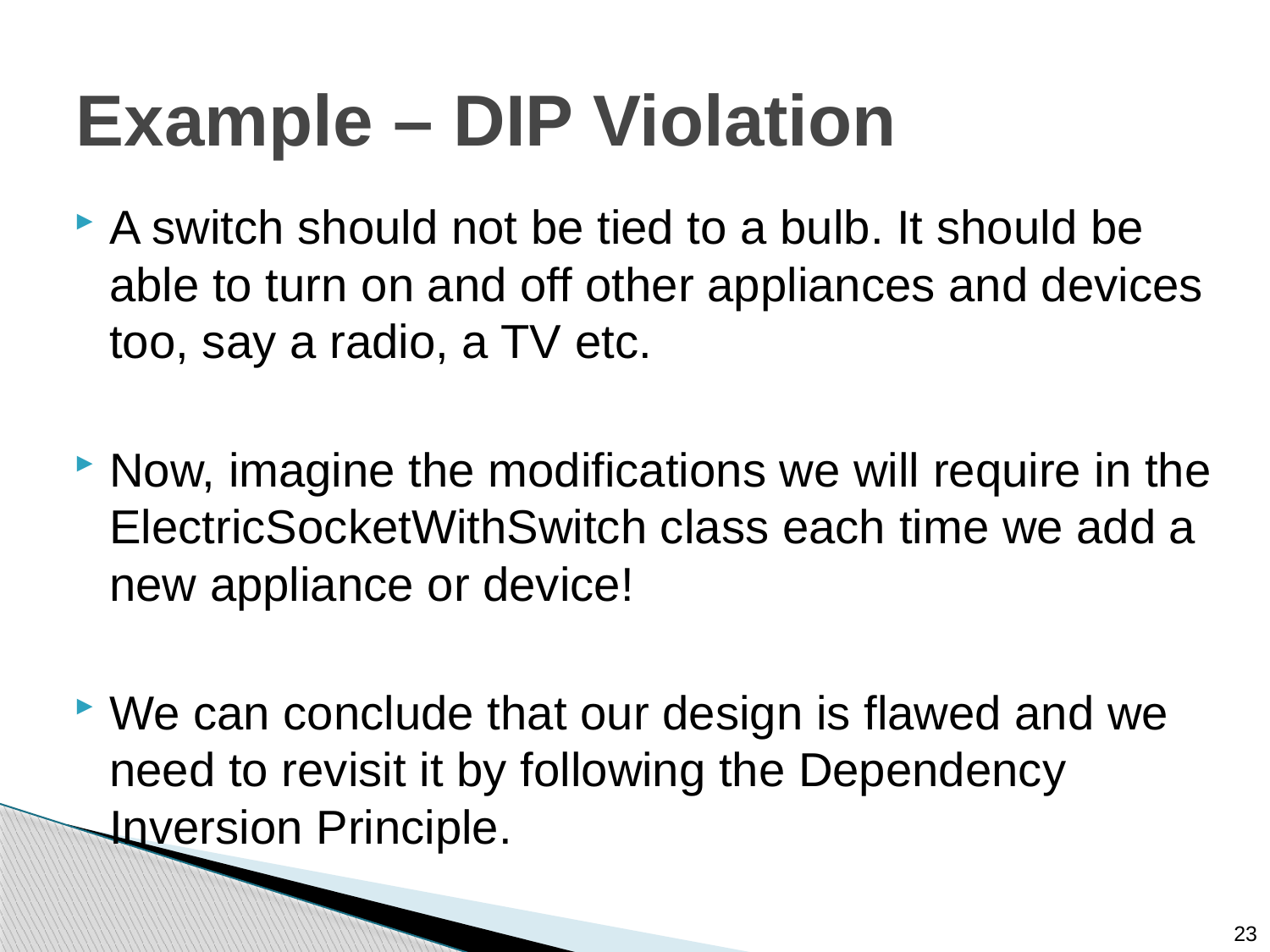

# Example – DIP Violation
A switch should not be tied to a bulb. It should be able to turn on and off other appliances and devices too, say a radio, a TV etc.

Now, imagine the modifications we will require in the ElectricSocketWithSwitch class each time we add a new appliance or device!

We can conclude that our design is flawed and we need to revisit it by following the Dependency Inversion Principle.

23